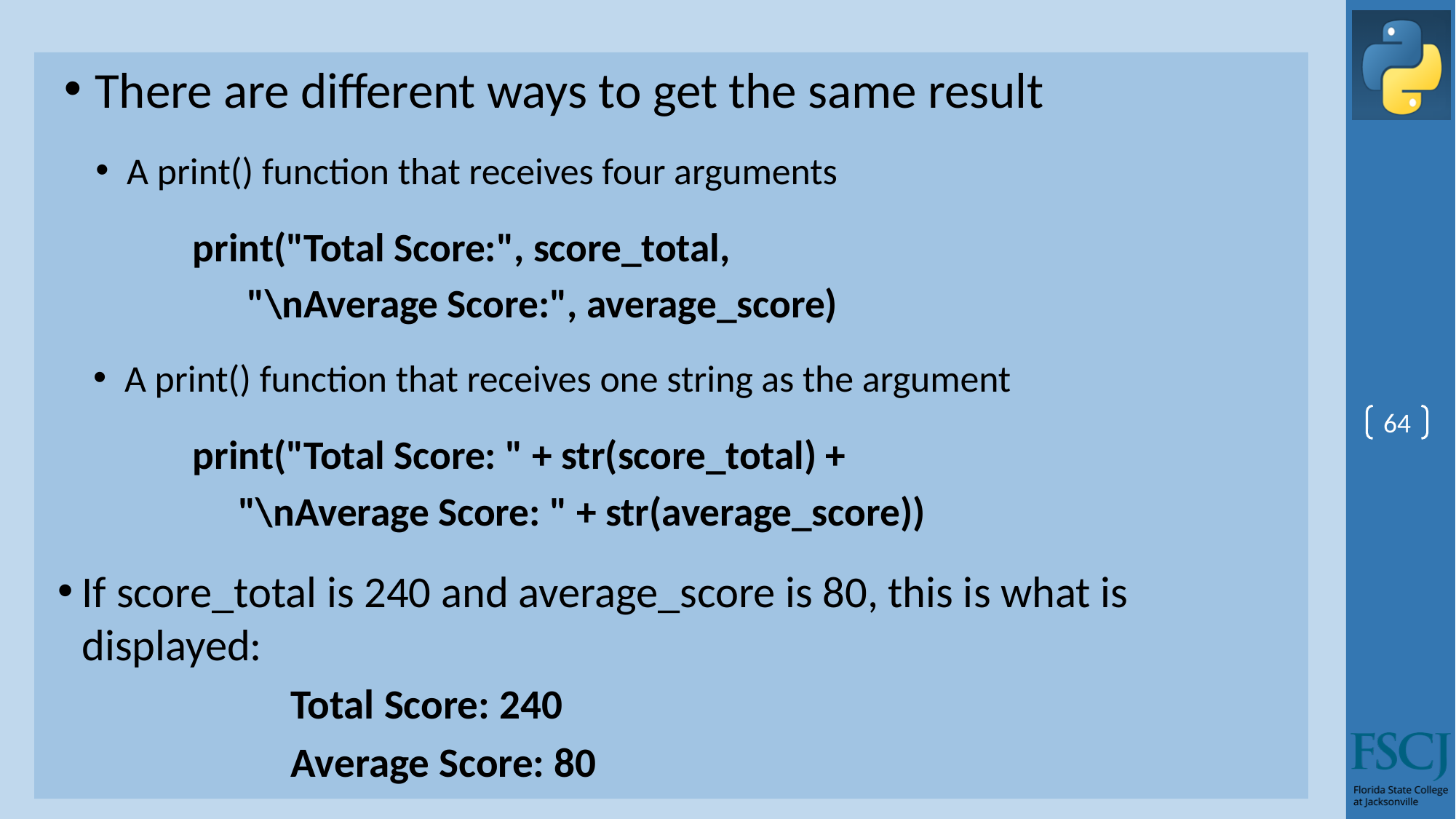

There are different ways to get the same result

A print() function that receives four arguments

print("Total Score:", score_total,
      "\nAverage Score:", average_score)

A print() function that receives one string as the argument

print("Total Score: " + str(score_total) +
     "\nAverage Score: " + str(average_score))

If score_total is 240 and average_score is 80, this is what is displayed:
Total Score: 240
Average Score: 80
64